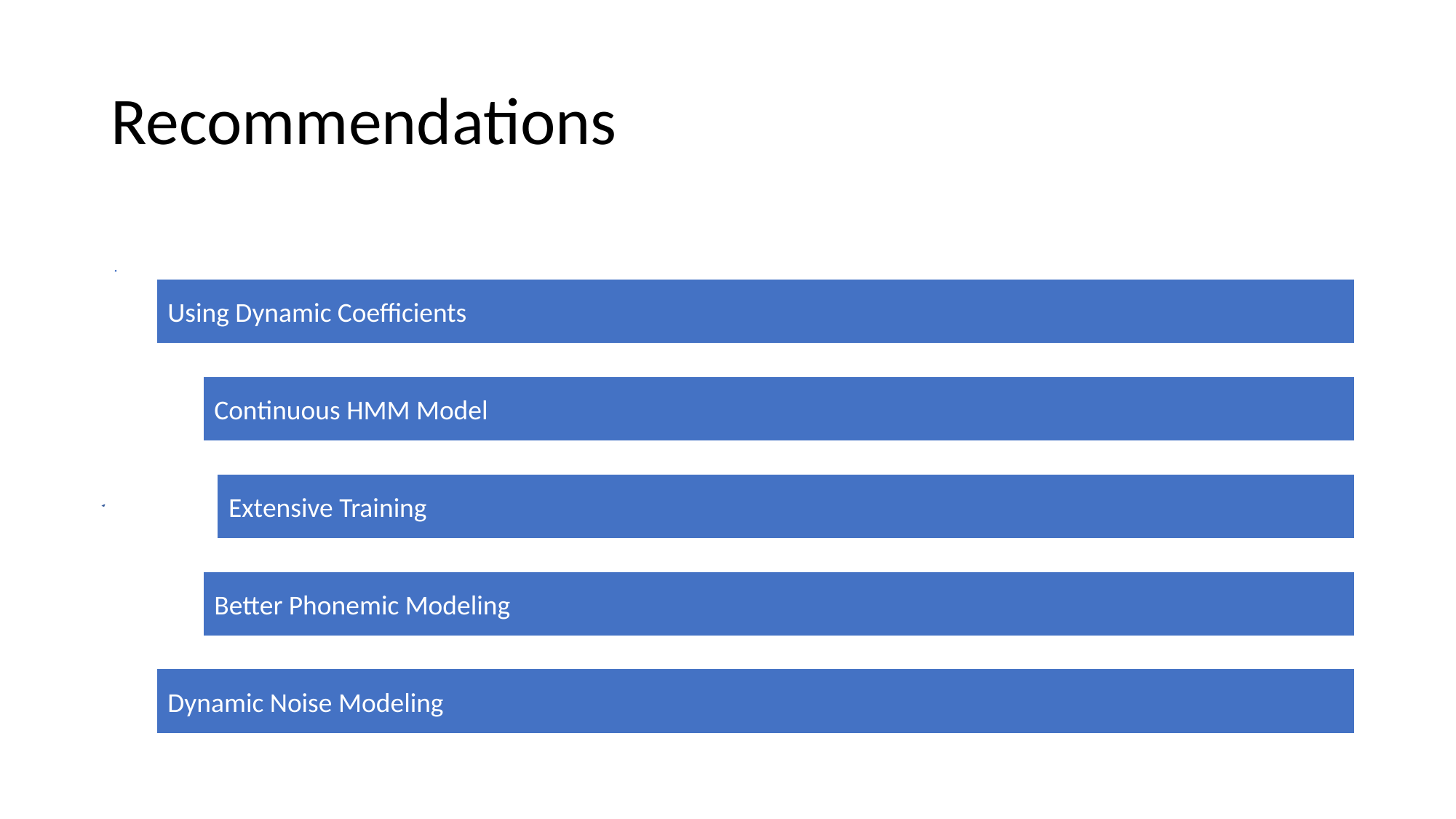

# Recommendations
Using Dynamic Coefficients
Continuous HMM Model
Extensive Training
Better Phonemic Modeling
Dynamic Noise Modeling